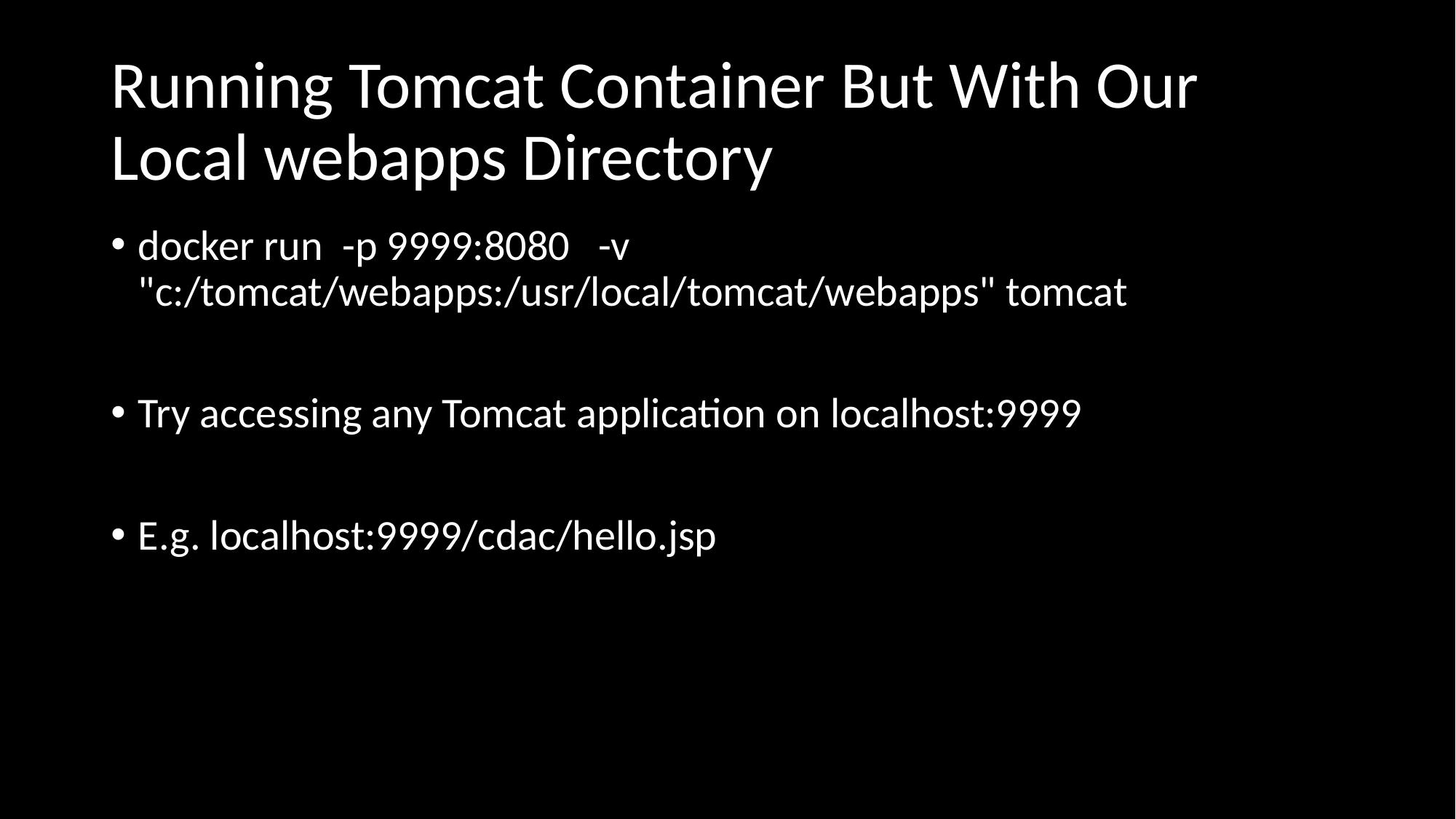

# Running Tomcat Container But With Our Local webapps Directory
docker run  -p 9999:8080   -v   "c:/tomcat/webapps:/usr/local/tomcat/webapps" tomcat

Try accessing any Tomcat application on localhost:9999

E.g. localhost:9999/cdac/hello.jsp